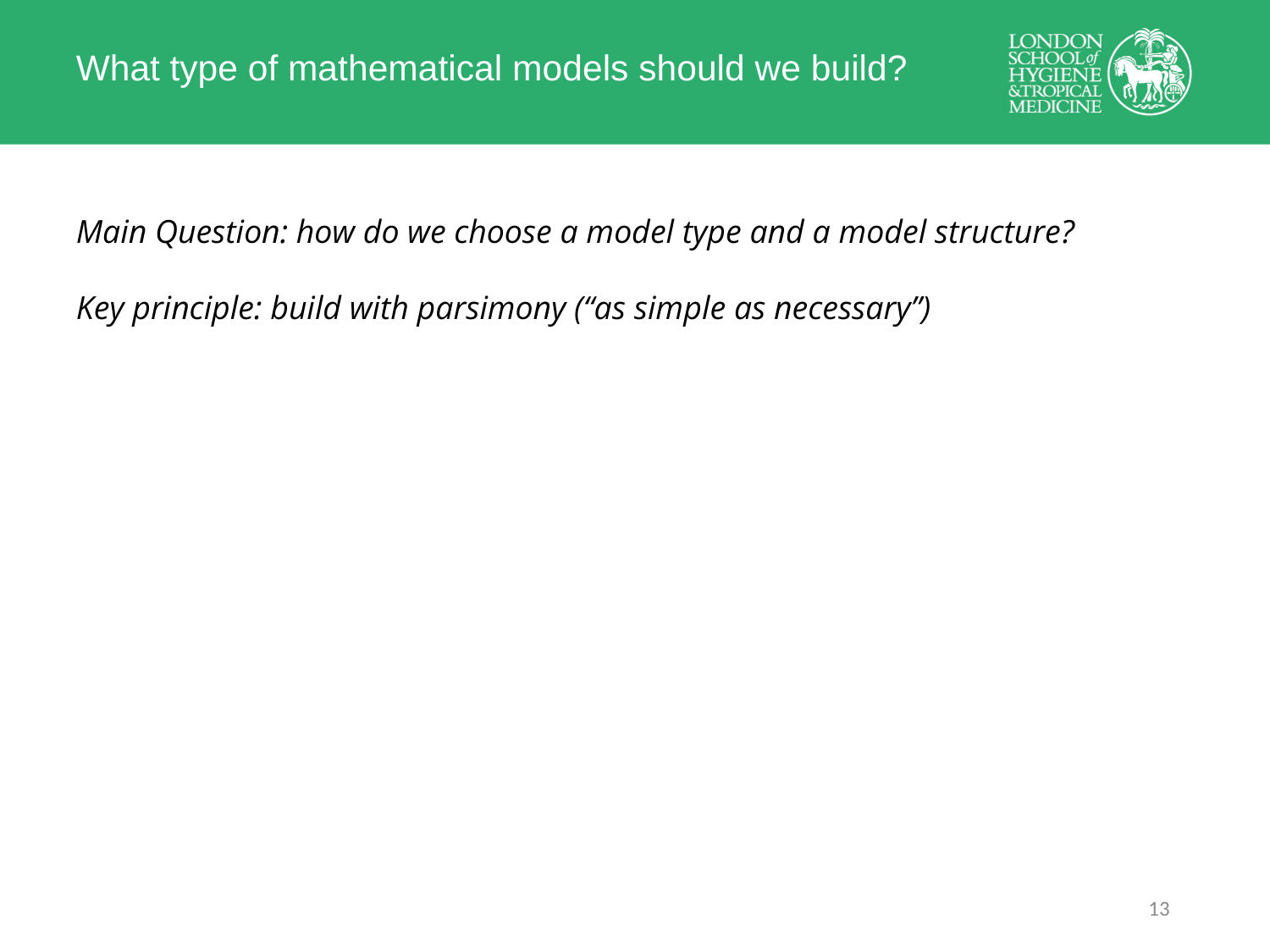

# What type of mathematical models should we build?
Main Question: how do we choose a model type and a model structure?
Key principle: build with parsimony (“as simple as necessary”)

13